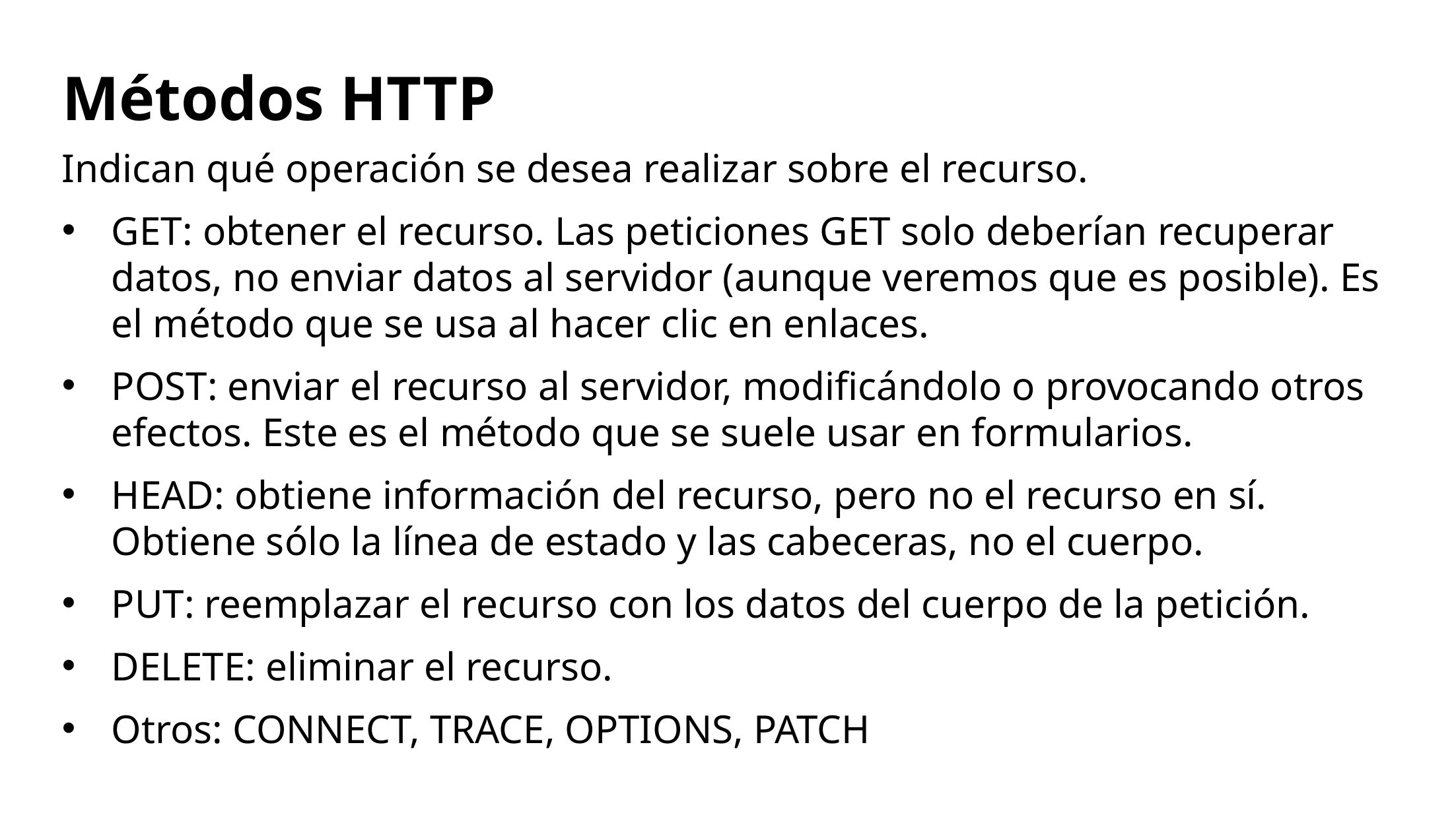

Métodos HTTP
Indican qué operación se desea realizar sobre el recurso.
GET: obtener el recurso. Las peticiones GET solo deberían recuperar datos, no enviar datos al servidor (aunque veremos que es posible). Es el método que se usa al hacer clic en enlaces.
POST: enviar el recurso al servidor, modificándolo o provocando otros efectos. Este es el método que se suele usar en formularios.
HEAD: obtiene información del recurso, pero no el recurso en sí. Obtiene sólo la línea de estado y las cabeceras, no el cuerpo.
PUT: reemplazar el recurso con los datos del cuerpo de la petición.
DELETE: eliminar el recurso.
Otros: CONNECT, TRACE, OPTIONS, PATCH